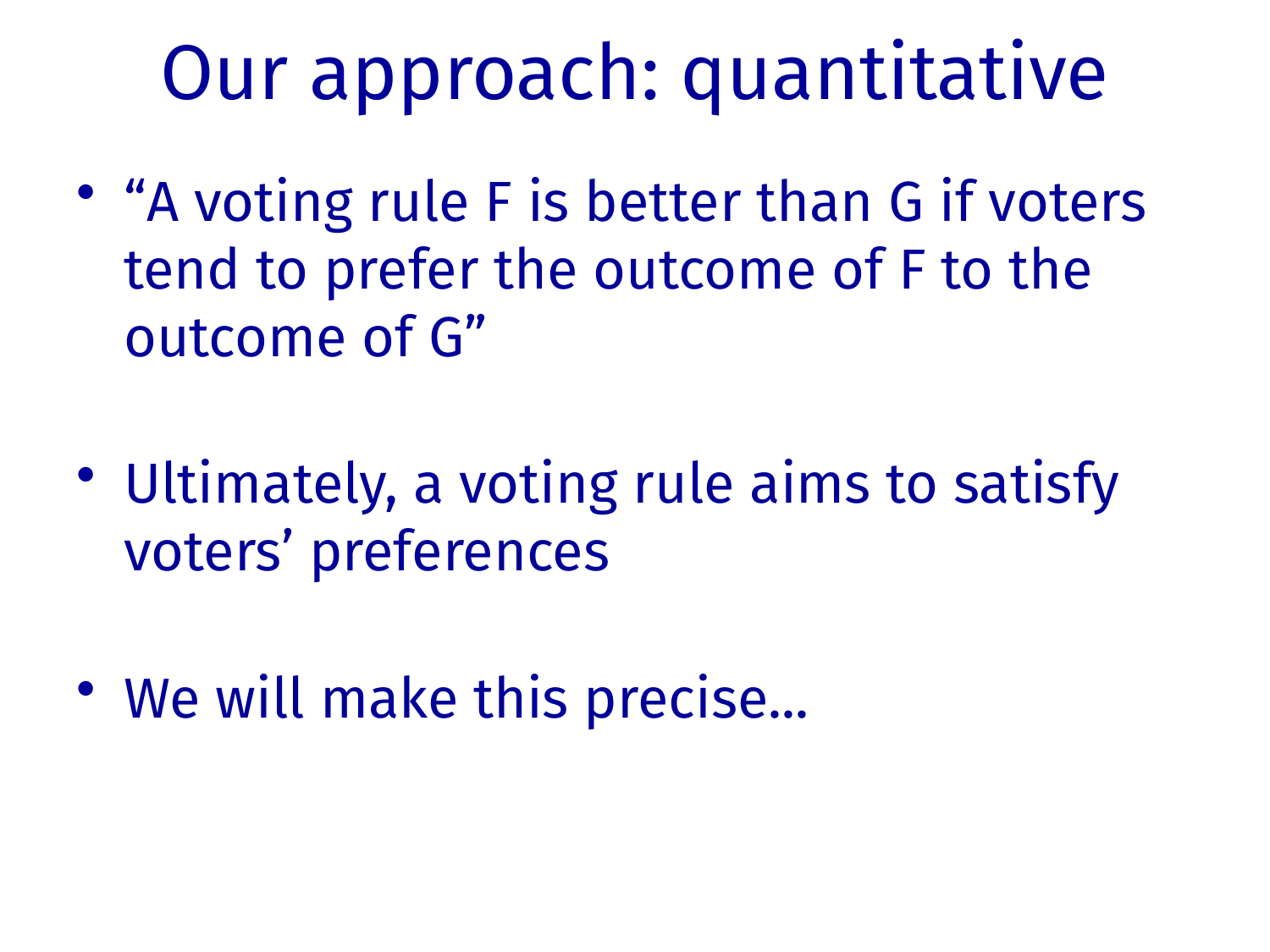

# Our approach: quantitative
“A voting rule F is better than G if voters tend to prefer the outcome of F to the outcome of G”
Ultimately, a voting rule aims to satisfy voters’ preferences
We will make this precise...